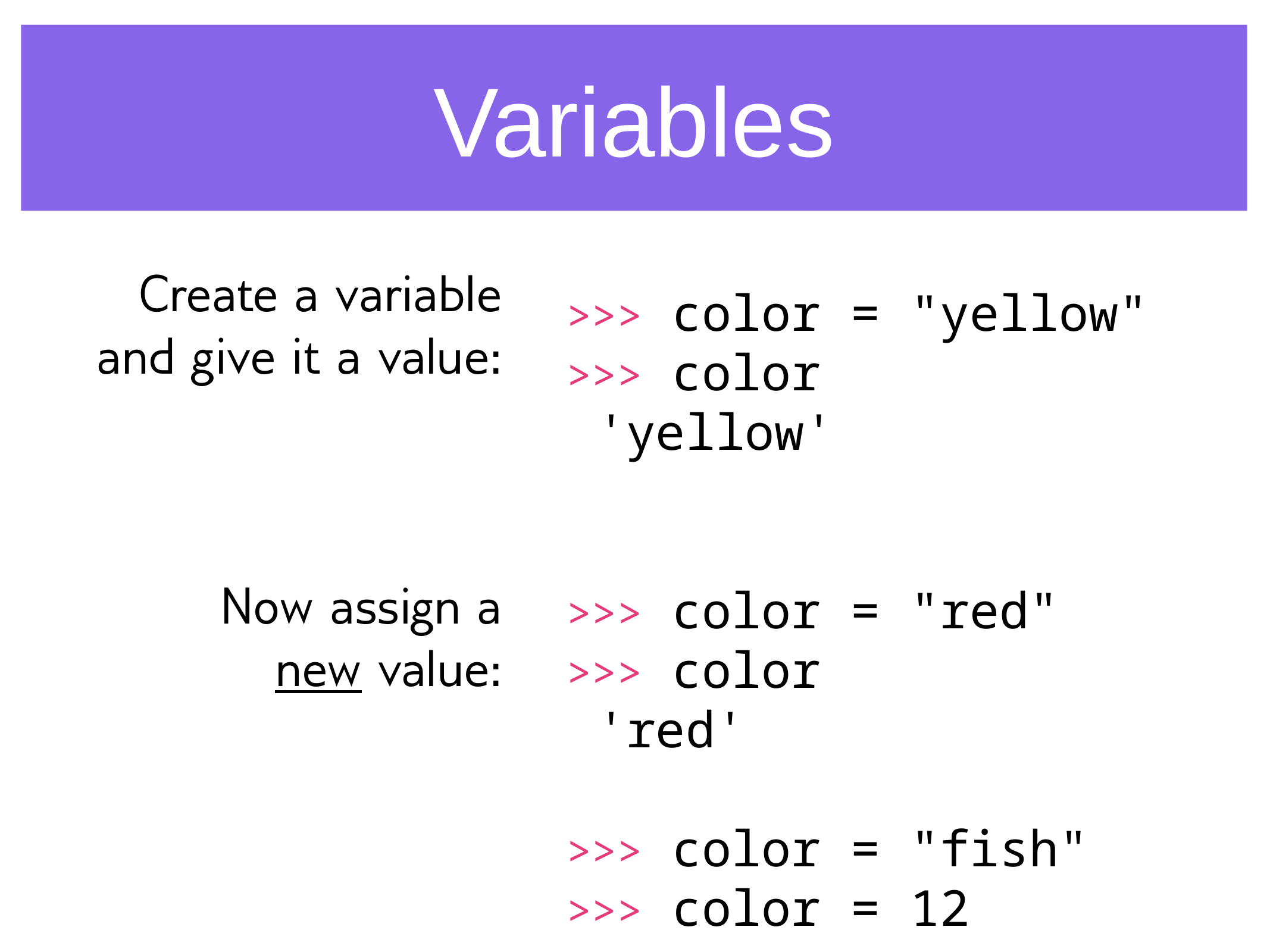

Variables
Create a variable and give it a value:

Now assign a
new value:
>>> color = "yellow"
>>> color
 'yellow'

>>> color = "red"
>>> color
 'red'

>>> color = "fish"
>>> color = 12